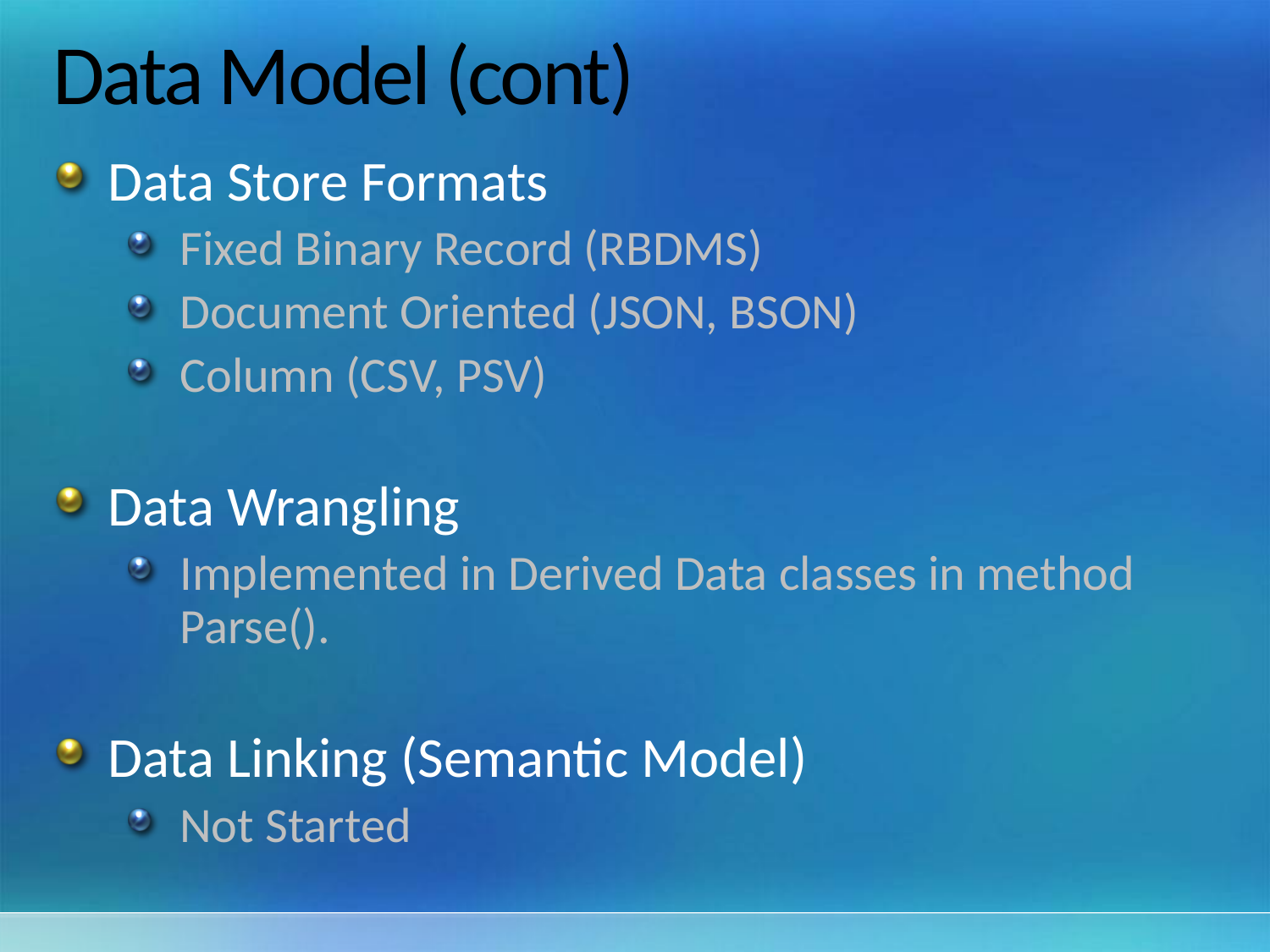

# Data Model (cont)
Data Store Formats
Fixed Binary Record (RBDMS)
Document Oriented (JSON, BSON)
Column (CSV, PSV)

Data Wrangling
Implemented in Derived Data classes in method Parse().

Data Linking (Semantic Model)
Not Started